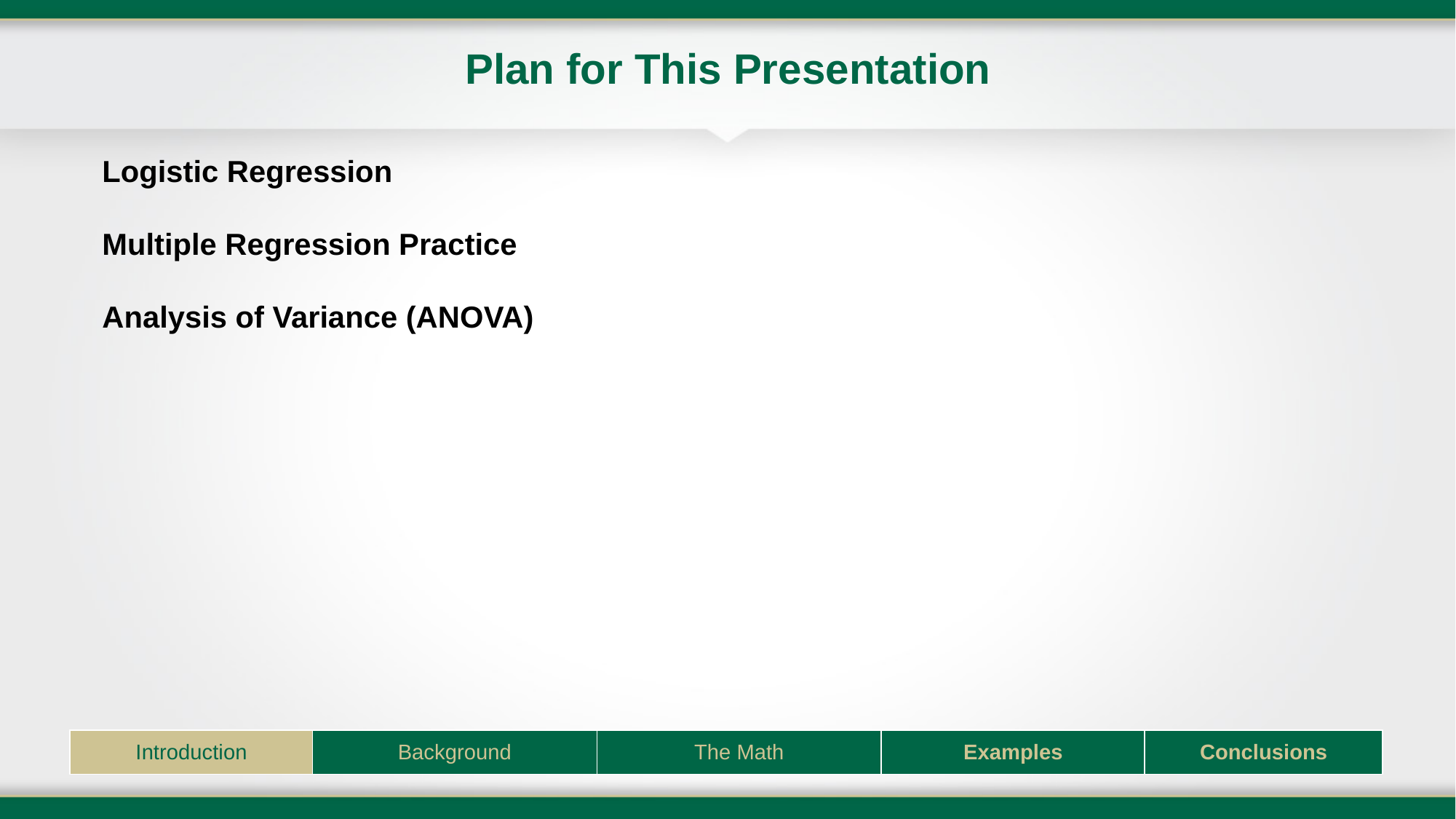

# Plan for This Presentation
Logistic Regression
Multiple Regression Practice
Analysis of Variance (ANOVA)
| Introduction | Background | The Math | Examples | Conclusions |
| --- | --- | --- | --- | --- |